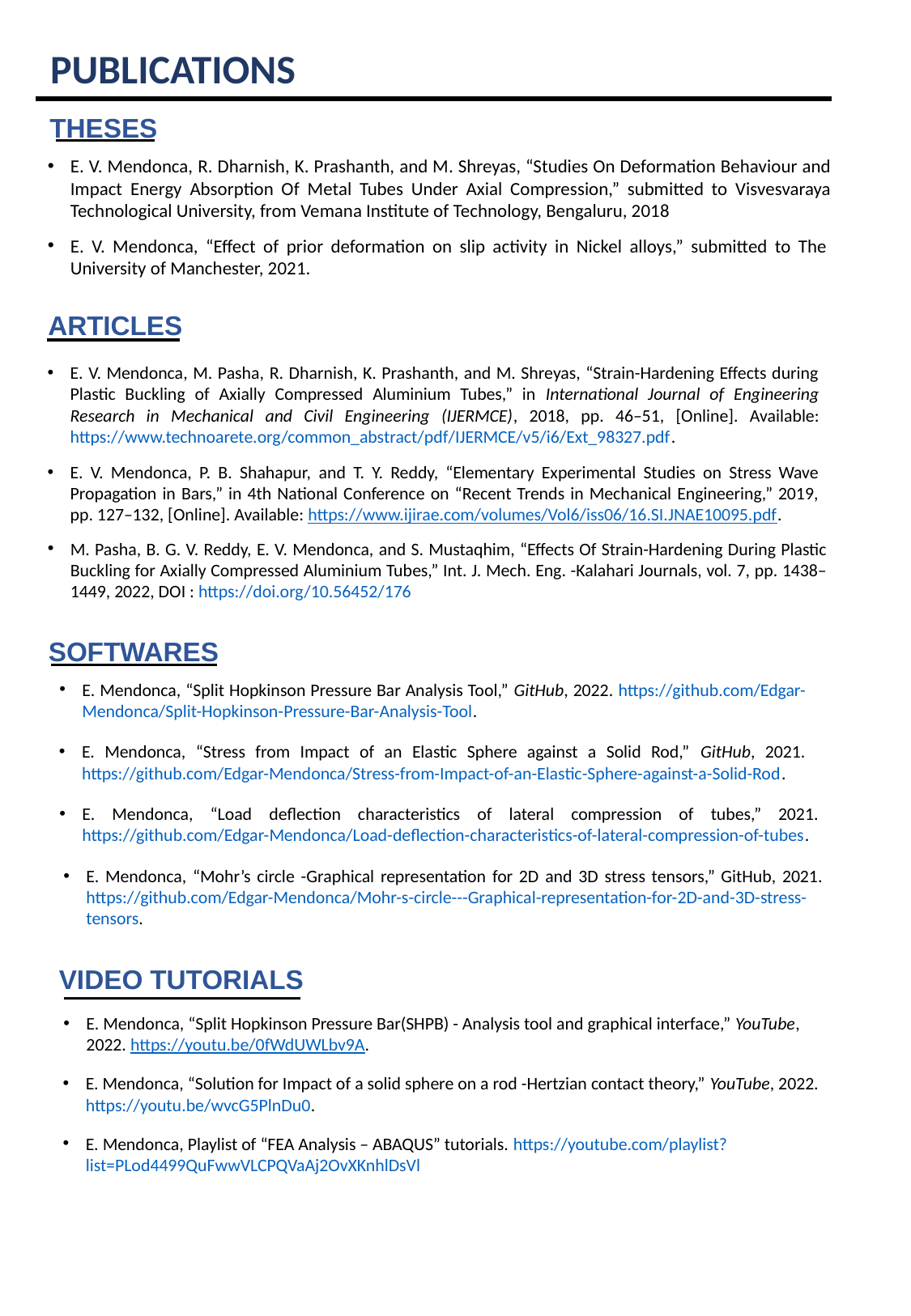

PUBLICATIONS
THESES
E. V. Mendonca, R. Dharnish, K. Prashanth, and M. Shreyas, “Studies On Deformation Behaviour and Impact Energy Absorption Of Metal Tubes Under Axial Compression,” submitted to Visvesvaraya Technological University, from Vemana Institute of Technology, Bengaluru, 2018
E. V. Mendonca, “Effect of prior deformation on slip activity in Nickel alloys,” submitted to The University of Manchester, 2021.
ARTICLES
E. V. Mendonca, M. Pasha, R. Dharnish, K. Prashanth, and M. Shreyas, “Strain-Hardening Effects during Plastic Buckling of Axially Compressed Aluminium Tubes,” in International Journal of Engineering Research in Mechanical and Civil Engineering (IJERMCE), 2018, pp. 46–51, [Online]. Available: https://www.technoarete.org/common_abstract/pdf/IJERMCE/v5/i6/Ext_98327.pdf.
E. V. Mendonca, P. B. Shahapur, and T. Y. Reddy, “Elementary Experimental Studies on Stress Wave Propagation in Bars,” in 4th National Conference on “Recent Trends in Mechanical Engineering,” 2019, pp. 127–132, [Online]. Available: https://www.ijirae.com/volumes/Vol6/iss06/16.SI.JNAE10095.pdf.
M. Pasha, B. G. V. Reddy, E. V. Mendonca, and S. Mustaqhim, “Effects Of Strain-Hardening During Plastic Buckling for Axially Compressed Aluminium Tubes,” Int. J. Mech. Eng. -Kalahari Journals, vol. 7, pp. 1438–1449, 2022, DOI : https://doi.org/10.56452/176
SOFTWARES
E. Mendonca, “Split Hopkinson Pressure Bar Analysis Tool,” GitHub, 2022. https://github.com/Edgar-Mendonca/Split-Hopkinson-Pressure-Bar-Analysis-Tool.
E. Mendonca, “Stress from Impact of an Elastic Sphere against a Solid Rod,” GitHub, 2021. https://github.com/Edgar-Mendonca/Stress-from-Impact-of-an-Elastic-Sphere-against-a-Solid-Rod.
E. Mendonca, “Load deflection characteristics of lateral compression of tubes,” 2021. https://github.com/Edgar-Mendonca/Load-deflection-characteristics-of-lateral-compression-of-tubes.
E. Mendonca, “Mohr’s circle -Graphical representation for 2D and 3D stress tensors,” GitHub, 2021. https://github.com/Edgar-Mendonca/Mohr-s-circle---Graphical-representation-for-2D-and-3D-stress-tensors.
VIDEO TUTORIALS
E. Mendonca, “Split Hopkinson Pressure Bar(SHPB) - Analysis tool and graphical interface,” YouTube, 2022. https://youtu.be/0fWdUWLbv9A.
E. Mendonca, “Solution for Impact of a solid sphere on a rod -Hertzian contact theory,” YouTube, 2022. https://youtu.be/wvcG5PlnDu0.
E. Mendonca, Playlist of “FEA Analysis – ABAQUS” tutorials. https://youtube.com/playlist?list=PLod4499QuFwwVLCPQVaAj2OvXKnhlDsVl